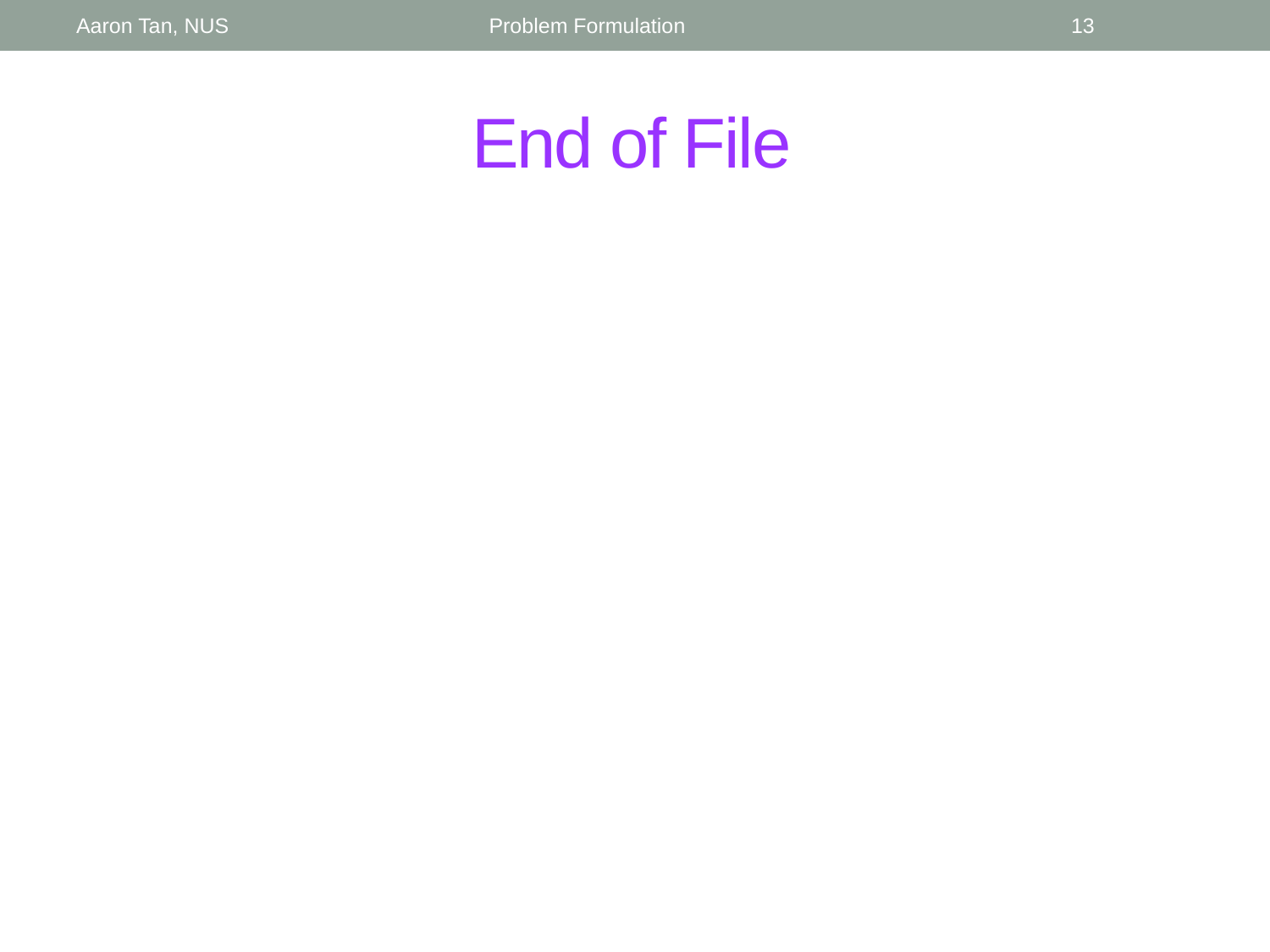

Aaron Tan, NUS
Problem Formulation
13
# End of File